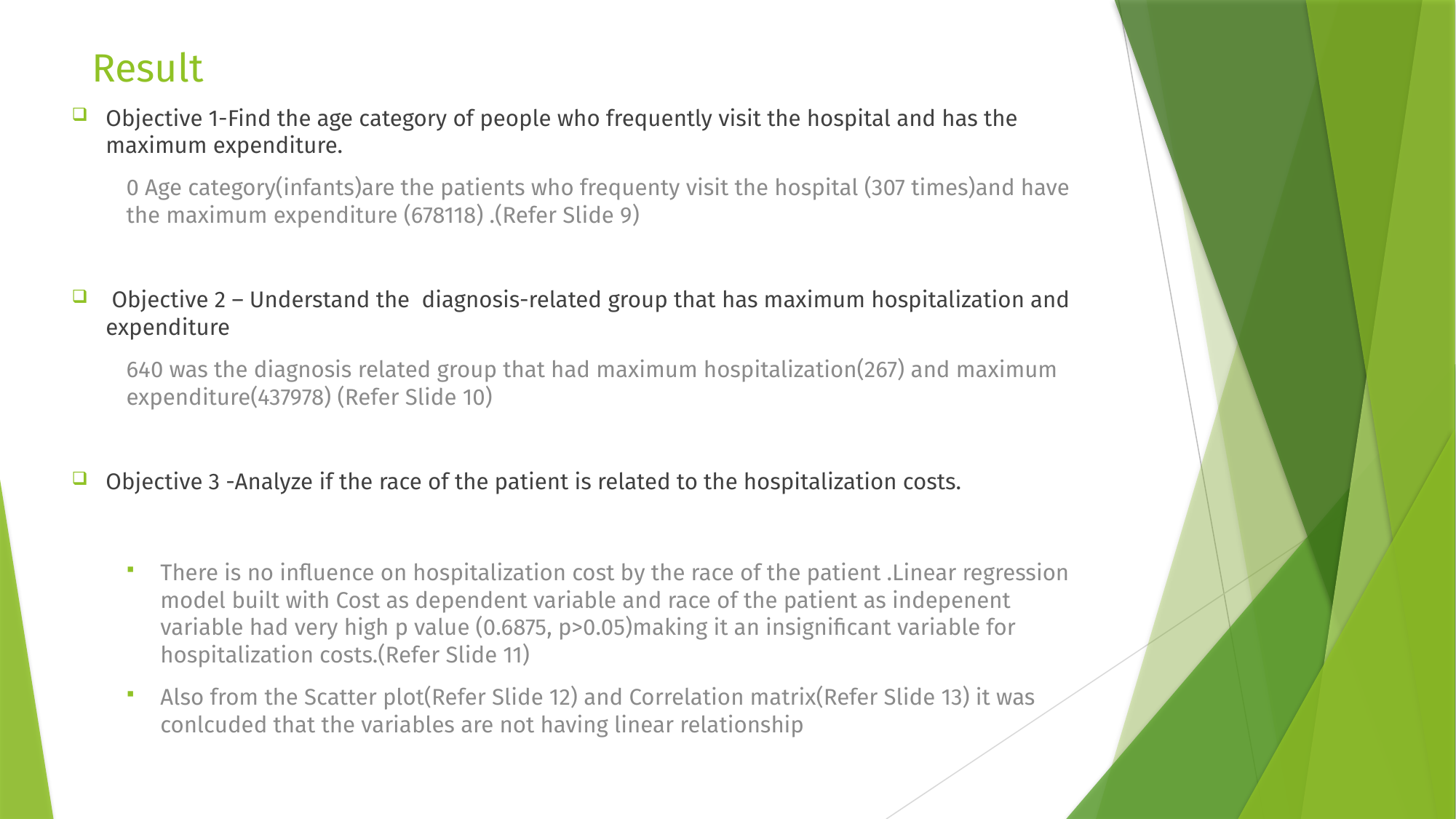

# Result
Objective 1-Find the age category of people who frequently visit the hospital and has the maximum expenditure.
0 Age category(infants)are the patients who frequenty visit the hospital (307 times)and have the maximum expenditure (678118) .(Refer Slide 9)

 Objective 2 – Understand the  diagnosis-related group that has maximum hospitalization and expenditure
640 was the diagnosis related group that had maximum hospitalization(267) and maximum expenditure(437978) (Refer Slide 10)

Objective 3 -Analyze if the race of the patient is related to the hospitalization costs.

There is no influence on hospitalization cost by the race of the patient .Linear regression model built with Cost as dependent variable and race of the patient as indepenent variable had very high p value (0.6875, p>0.05)making it an insignificant variable for hospitalization costs.(Refer Slide 11)
Also from the Scatter plot(Refer Slide 12) and Correlation matrix(Refer Slide 13) it was conlcuded that the variables are not having linear relationship